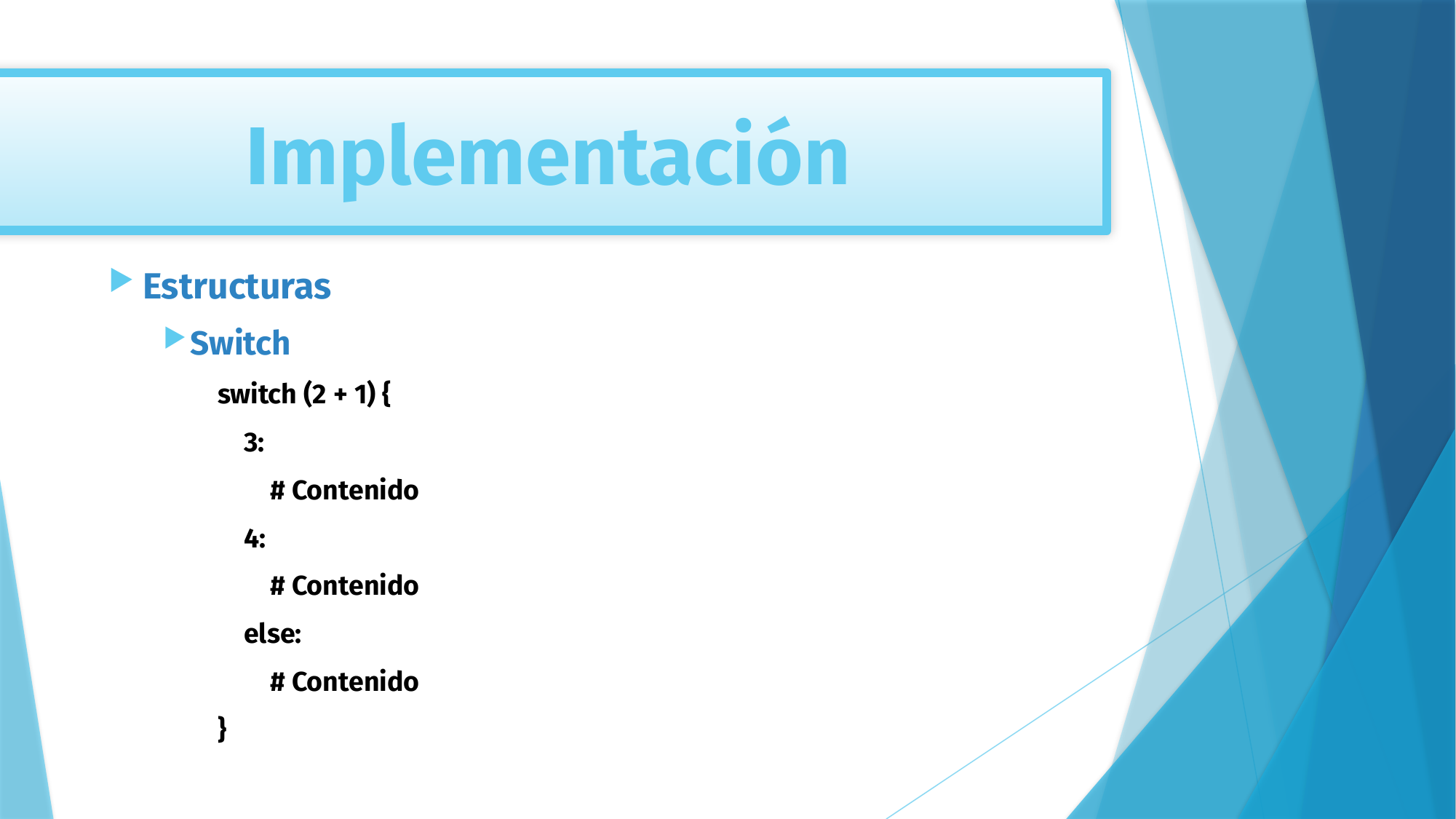

Implementación
Estructuras
Switch
switch (2 + 1) {
    3:
        # Contenido
    4:
        # Contenido
    else:
        # Contenido
}